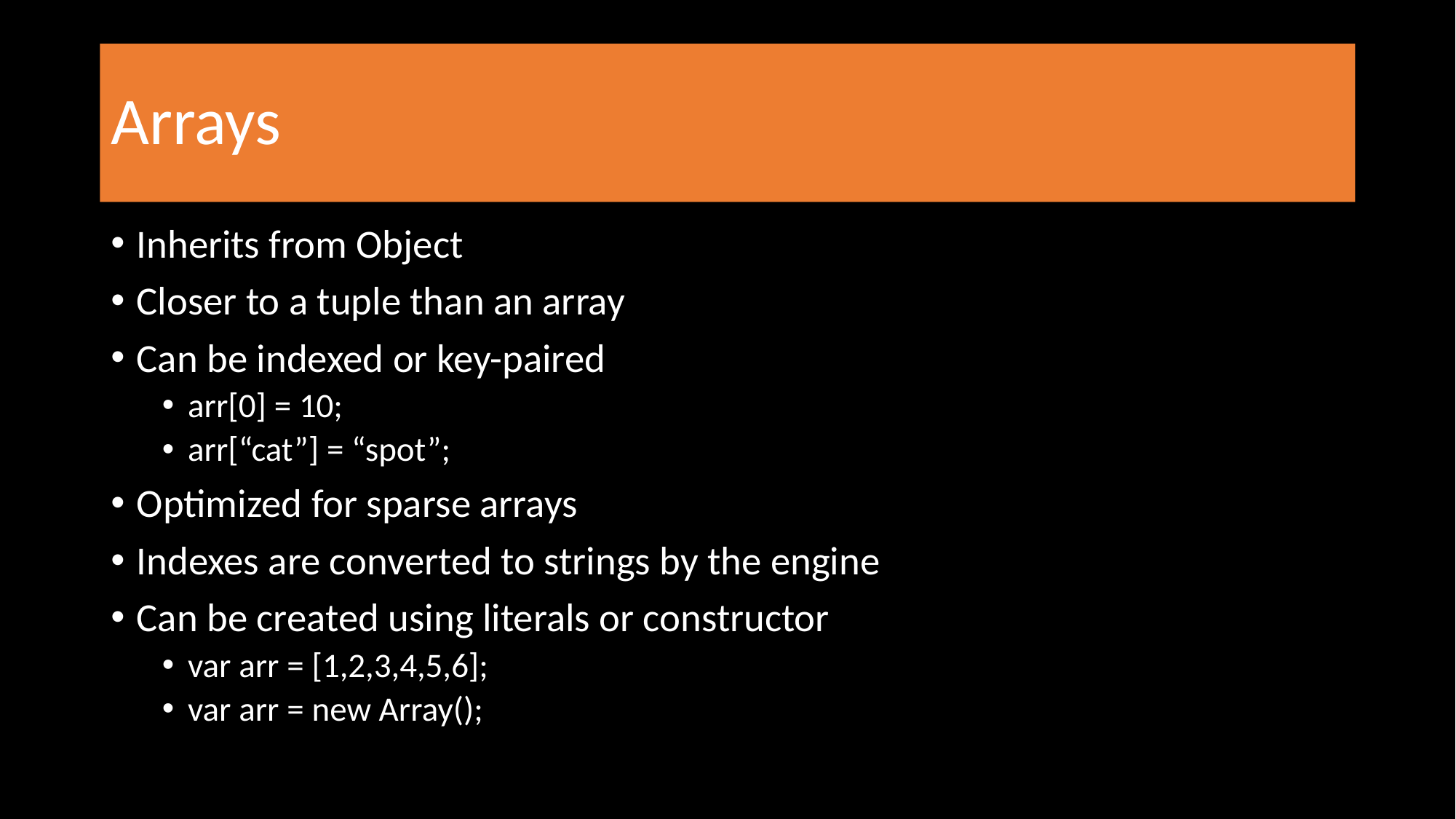

# Arrays
Inherits from Object
Closer to a tuple than an array
Can be indexed or key-paired
arr[0] = 10;
arr[“cat”] = “spot”;
Optimized for sparse arrays
Indexes are converted to strings by the engine
Can be created using literals or constructor
var arr = [1,2,3,4,5,6];
var arr = new Array();